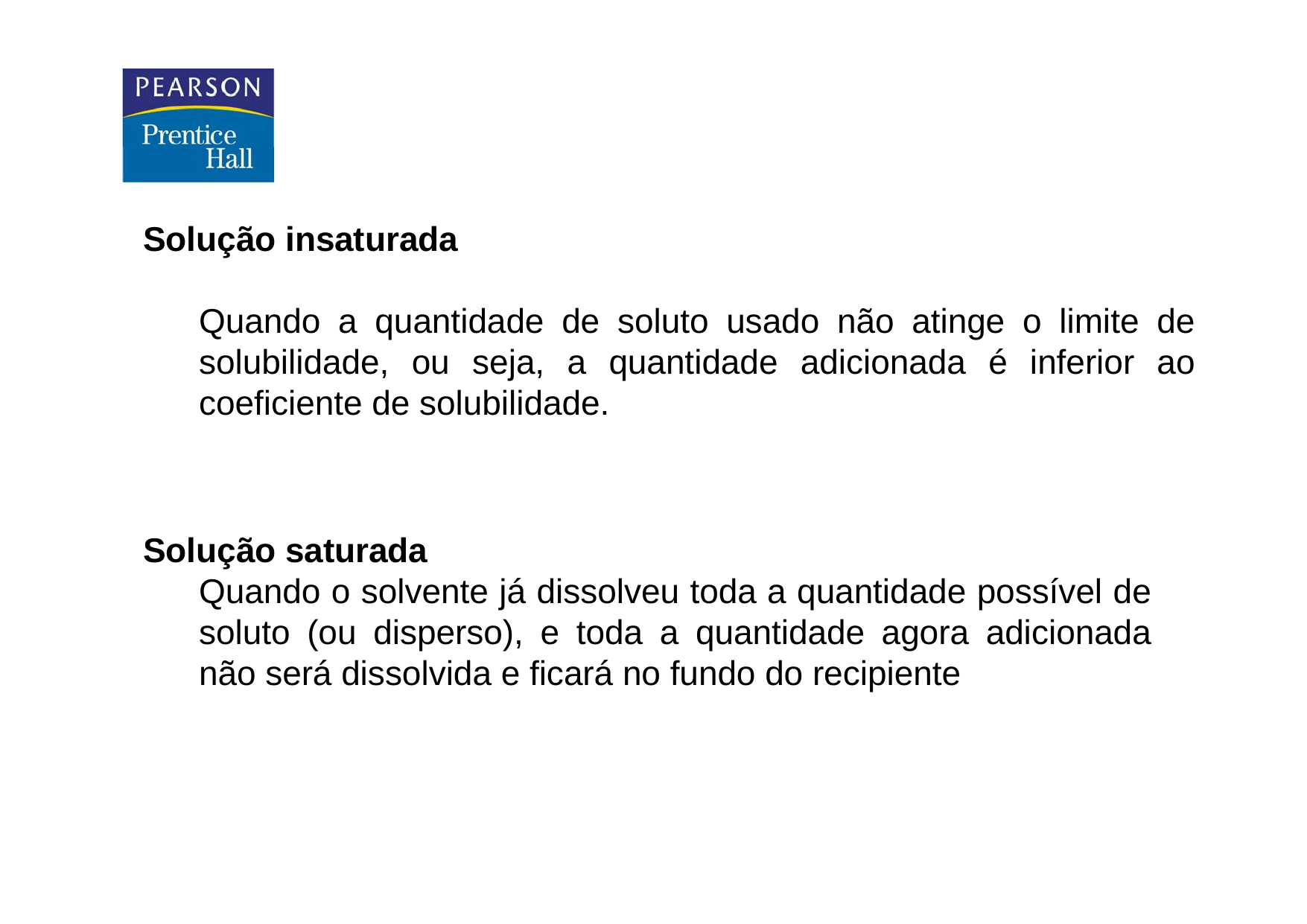

Solução insaturada

	Quando a quantidade de soluto usado não atinge o limite de solubilidade, ou seja, a quantidade adicionada é inferior ao coeficiente de solubilidade.

Solução saturada
	Quando o solvente já dissolveu toda a quantidade possível de soluto (ou disperso), e toda a quantidade agora adicionada não será dissolvida e ficará no fundo do recipiente